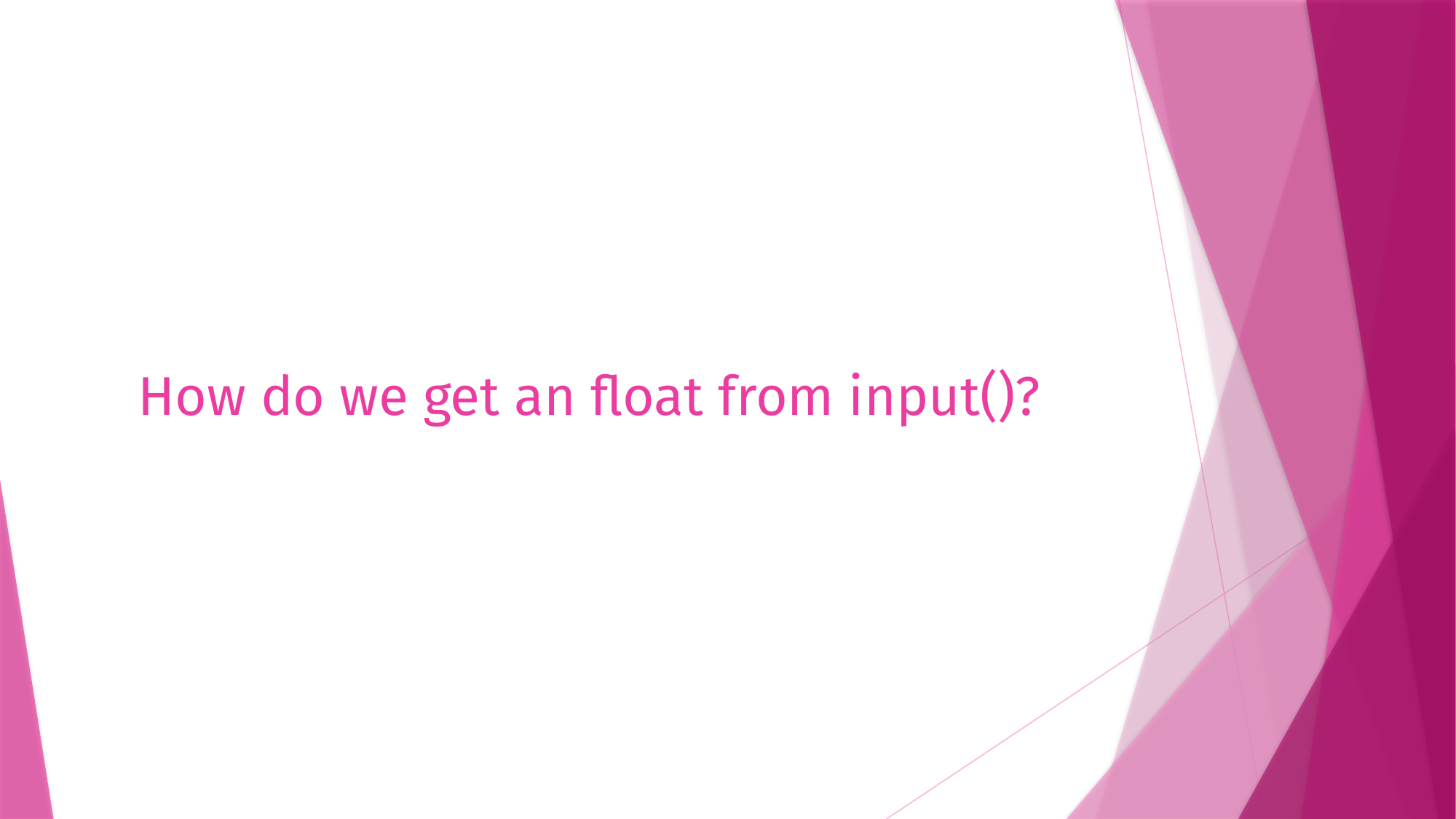

# How do we get an float from input()?